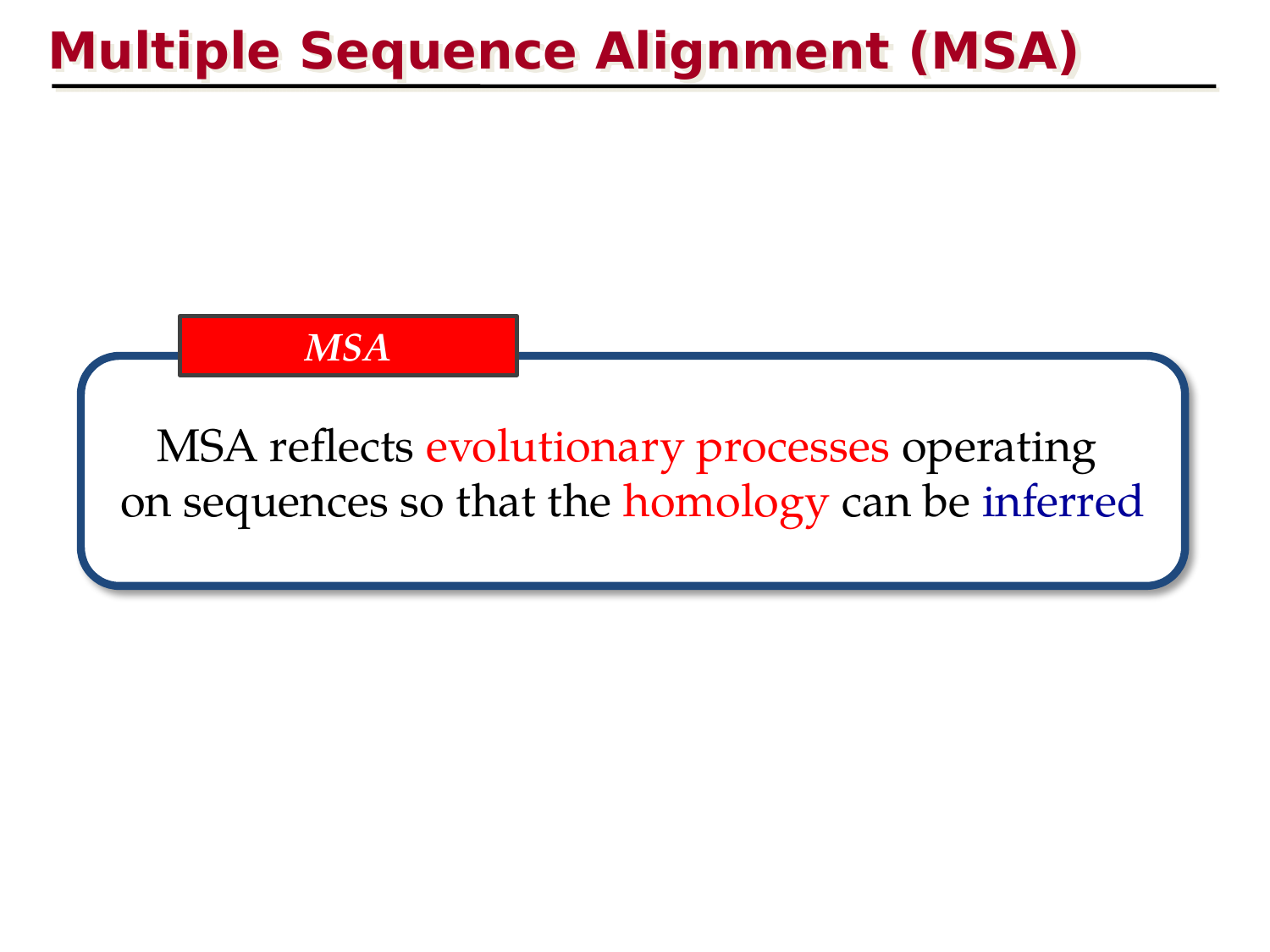

Multiple Sequence Alignment (MSA)

MSA
MSA reflects evolutionary processes operating
on sequences so that the homology can be inferred